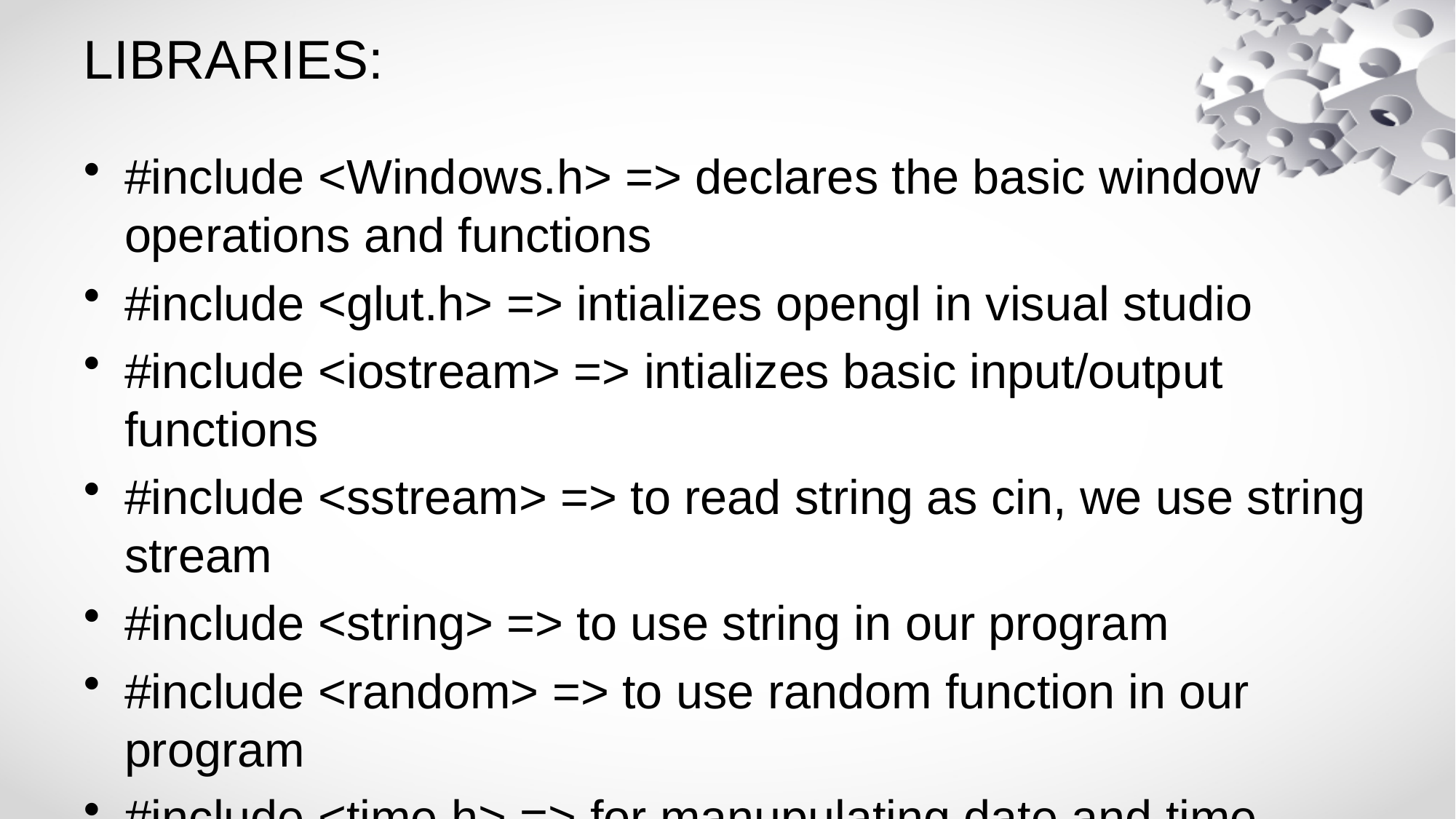

# LIBRARIES:
#include <Windows.h> => declares the basic window operations and functions
#include <glut.h> => intializes opengl in visual studio
#include <iostream> => intializes basic input/output functions
#include <sstream> => to read string as cin, we use string stream
#include <string> => to use string in our program
#include <random> => to use random function in our program
#include <time.h> => for manupulating date and time